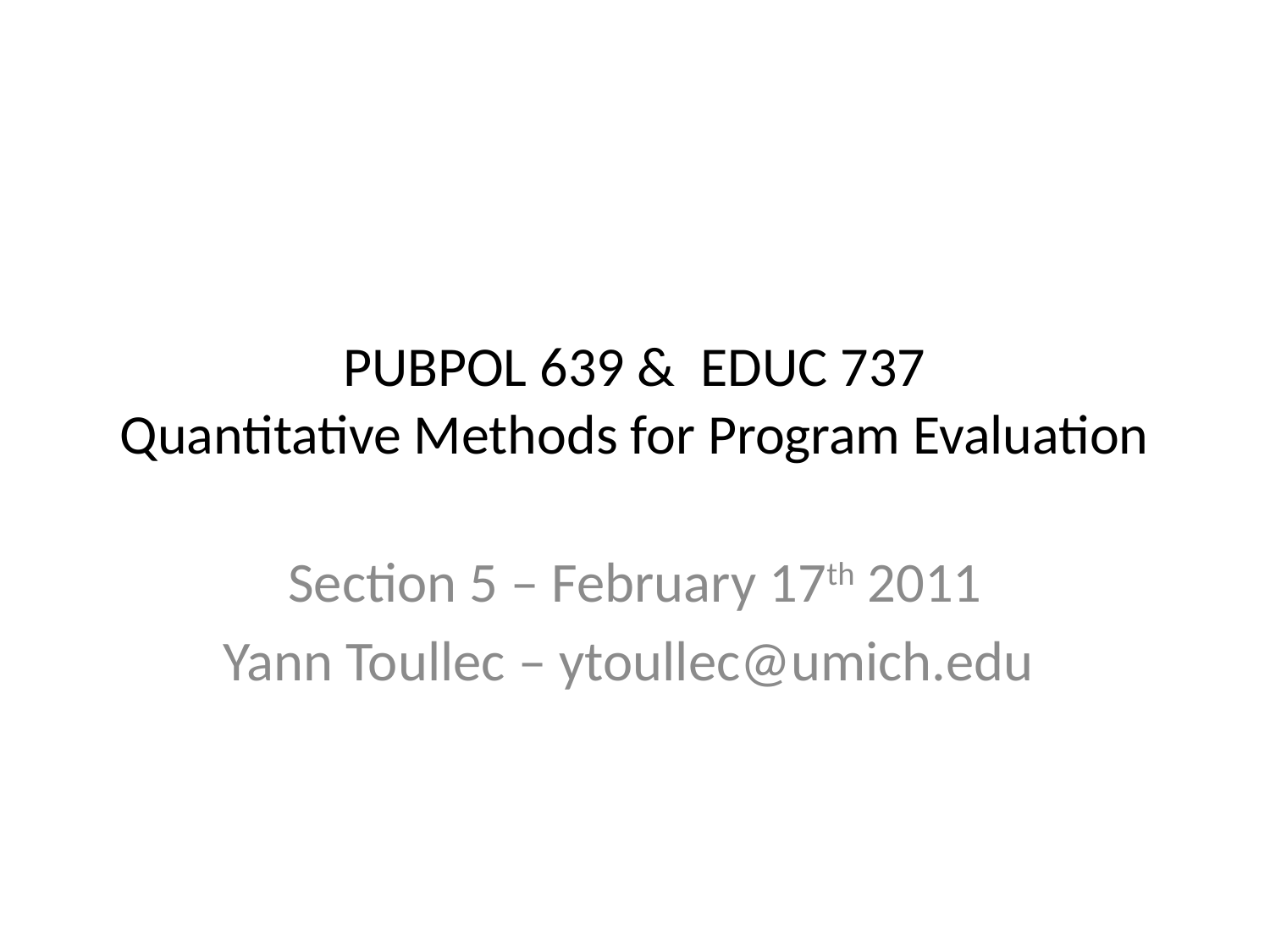

# PUBPOL 639 &  EDUC 737 Quantitative Methods for Program Evaluation
Section 5 – February 17th 2011
Yann Toullec – ytoullec@umich.edu